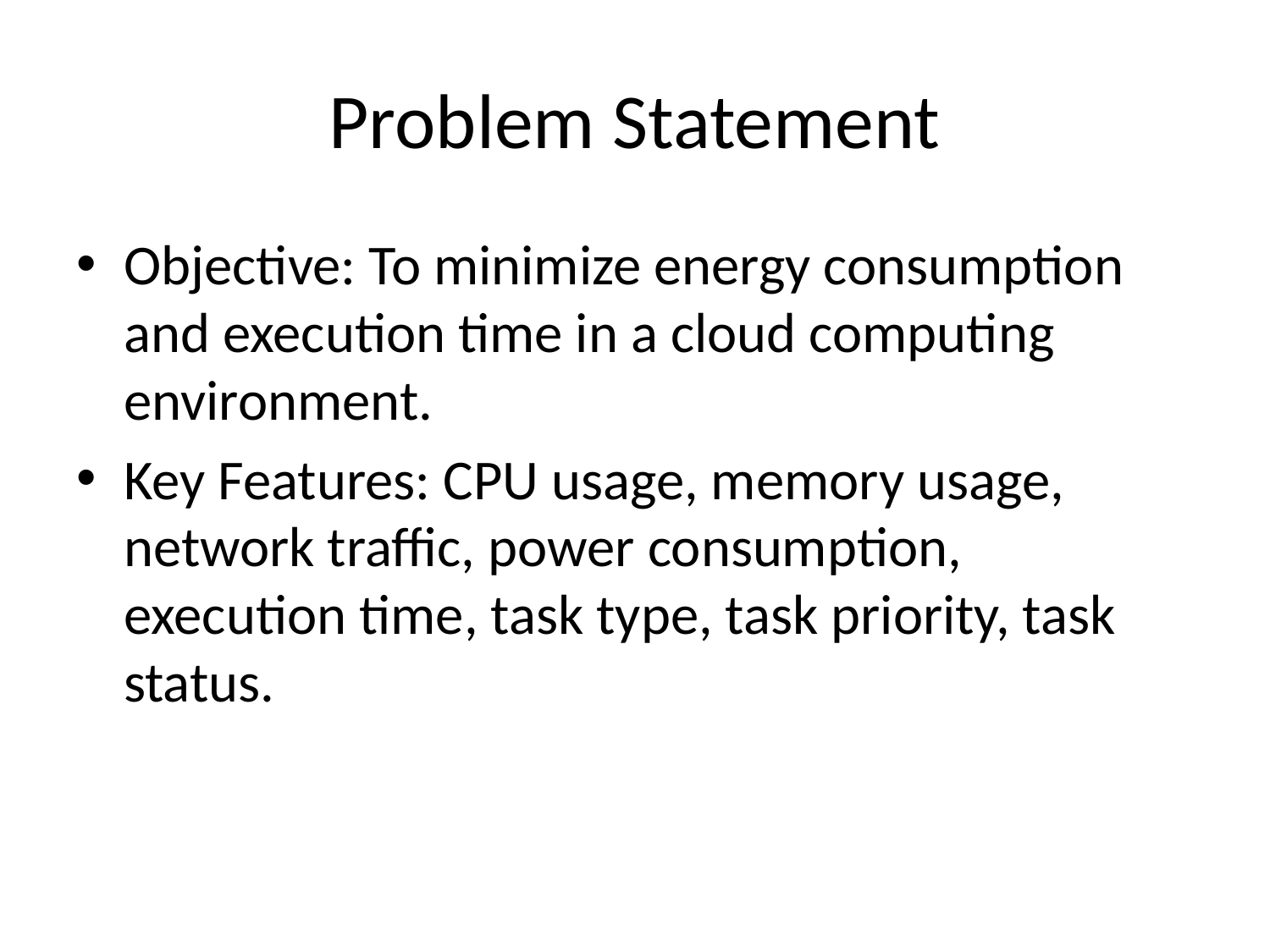

# Problem Statement
Objective: To minimize energy consumption and execution time in a cloud computing environment.
Key Features: CPU usage, memory usage, network traffic, power consumption, execution time, task type, task priority, task status.